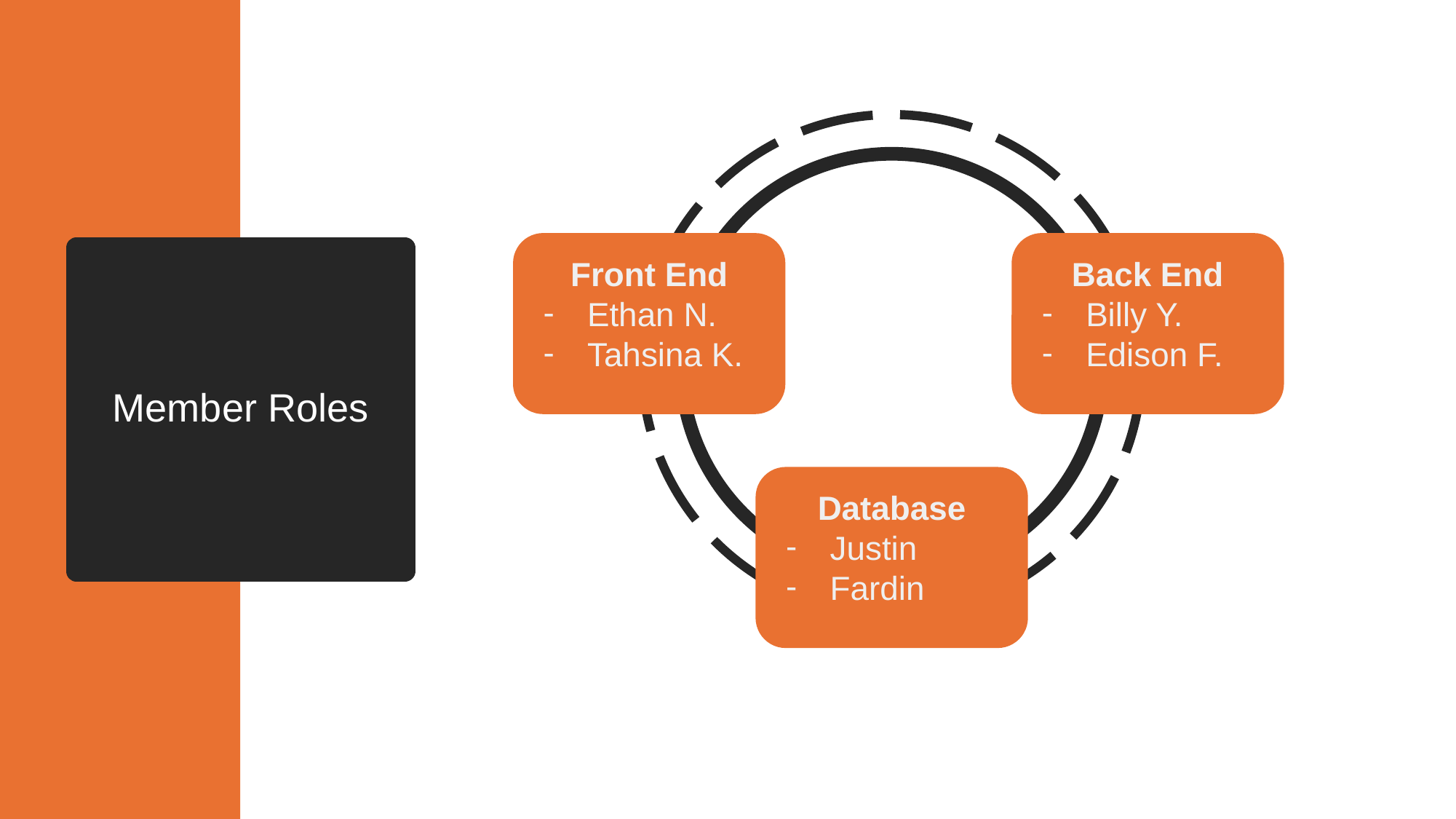

Front End
Ethan N.
Tahsina K.

Back End
Billy Y.
Edison F.
# Member Roles
Database
Justin
Fardin